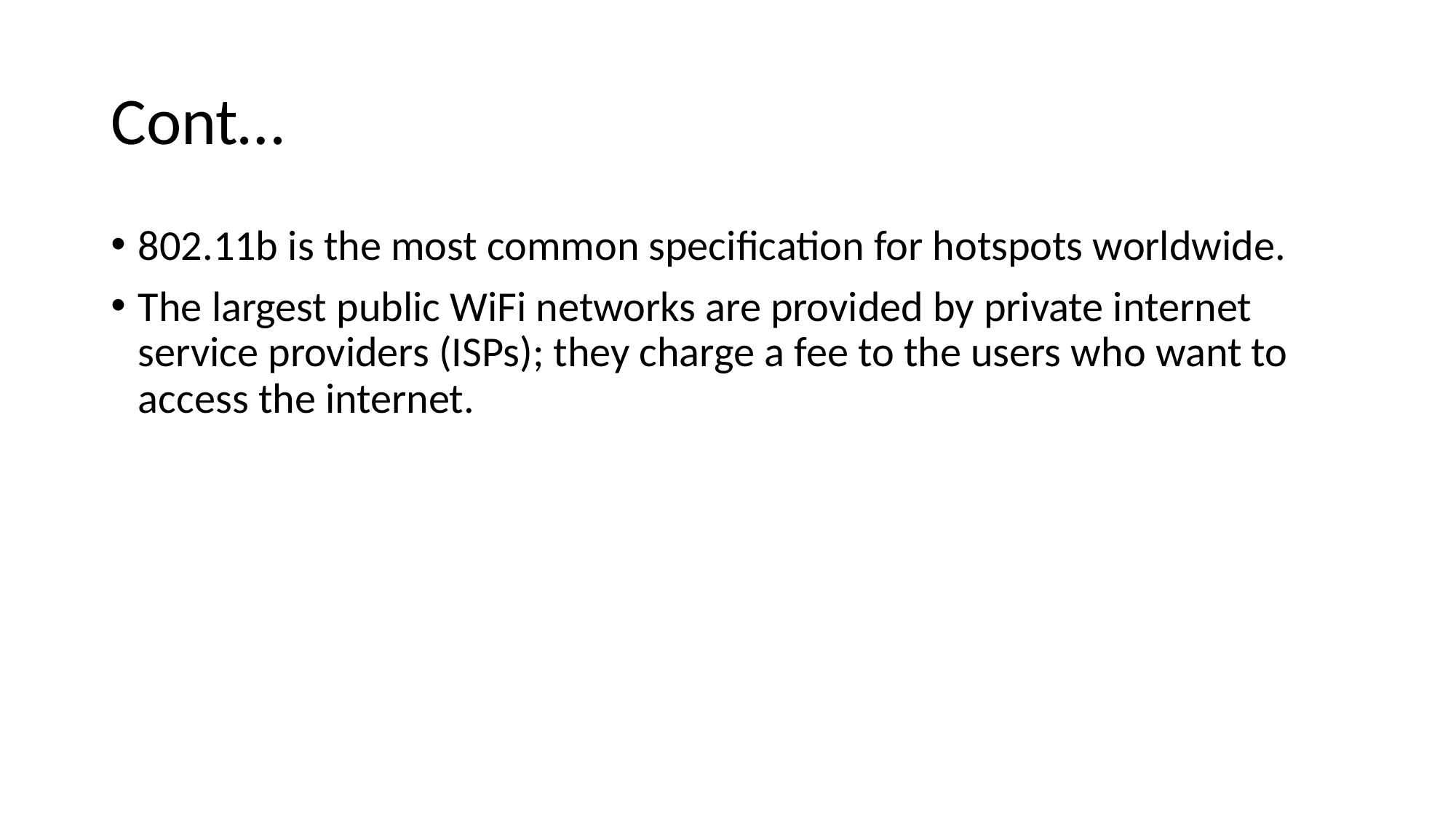

# Cont…
802.11b is the most common specification for hotspots worldwide.
The largest public WiFi networks are provided by private internet service providers (ISPs); they charge a fee to the users who want to access the internet.